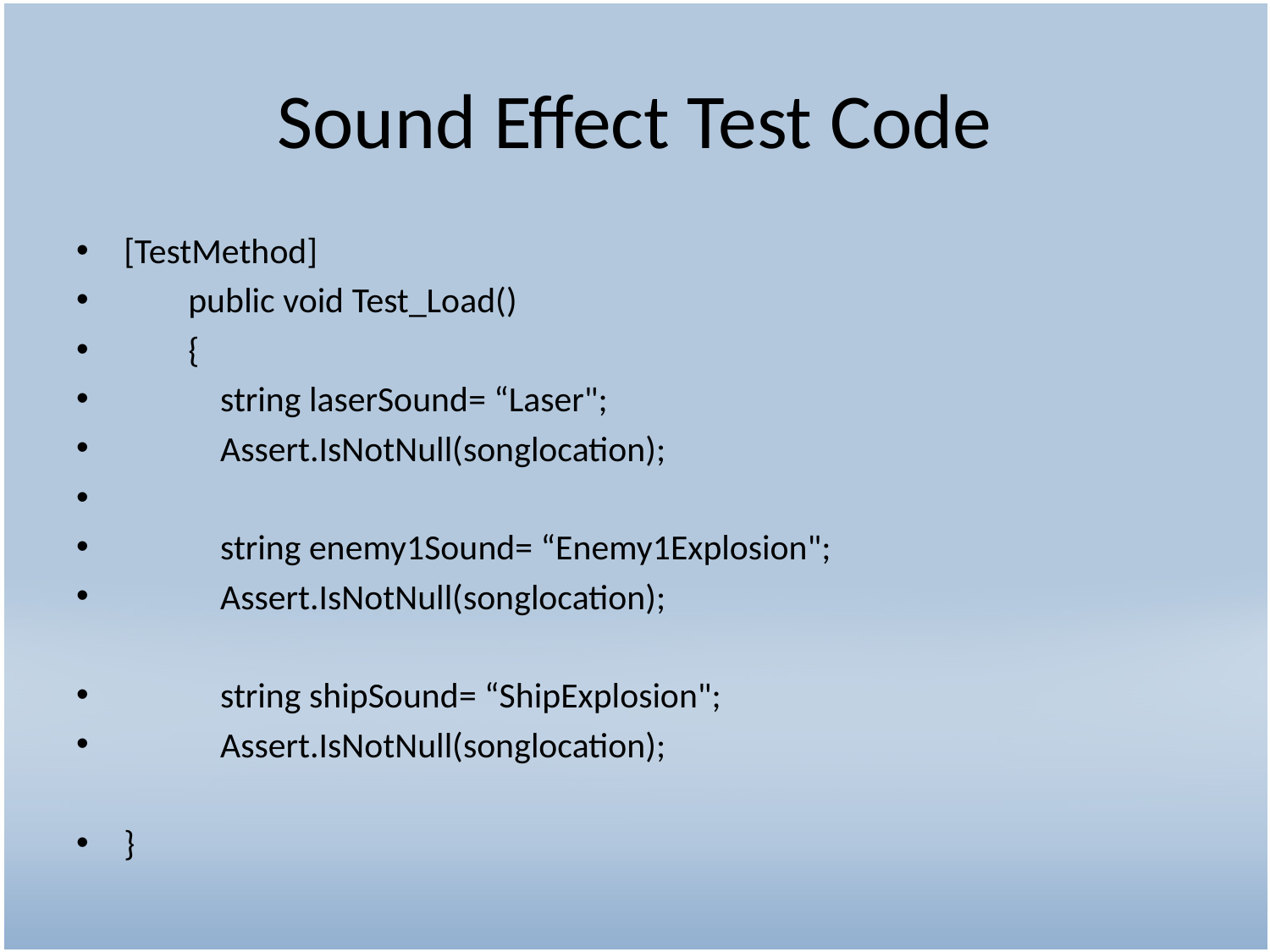

# Sound Effect Test Code
[TestMethod]
        public void Test_Load()
        {
            string laserSound= “Laser";
            Assert.IsNotNull(songlocation);

            string enemy1Sound= “Enemy1Explosion";
            Assert.IsNotNull(songlocation);

            string shipSound= “ShipExplosion";
            Assert.IsNotNull(songlocation);

}